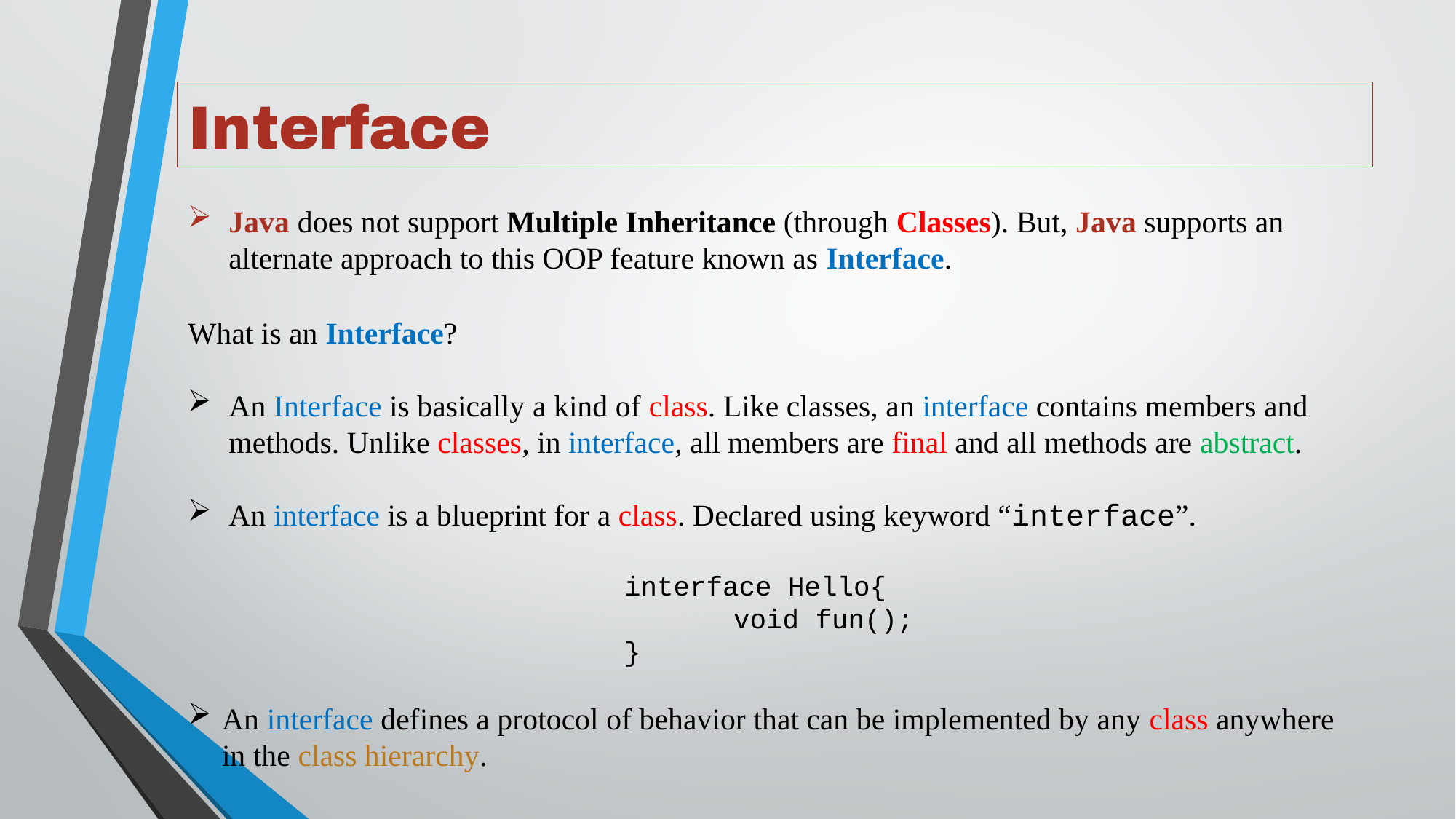

# Interface
Java does not support Multiple Inheritance (through Classes). But, Java supports an alternate approach to this OOP feature known as Interface.
What is an Interface?

An Interface is basically a kind of class. Like classes, an interface contains members and methods. Unlike classes, in interface, all members are final and all methods are abstract.

An interface is a blueprint for a class. Declared using keyword “interface”.

				interface Hello{
					void fun();
				}

An interface defines a protocol of behavior that can be implemented by any class anywhere in the class hierarchy.